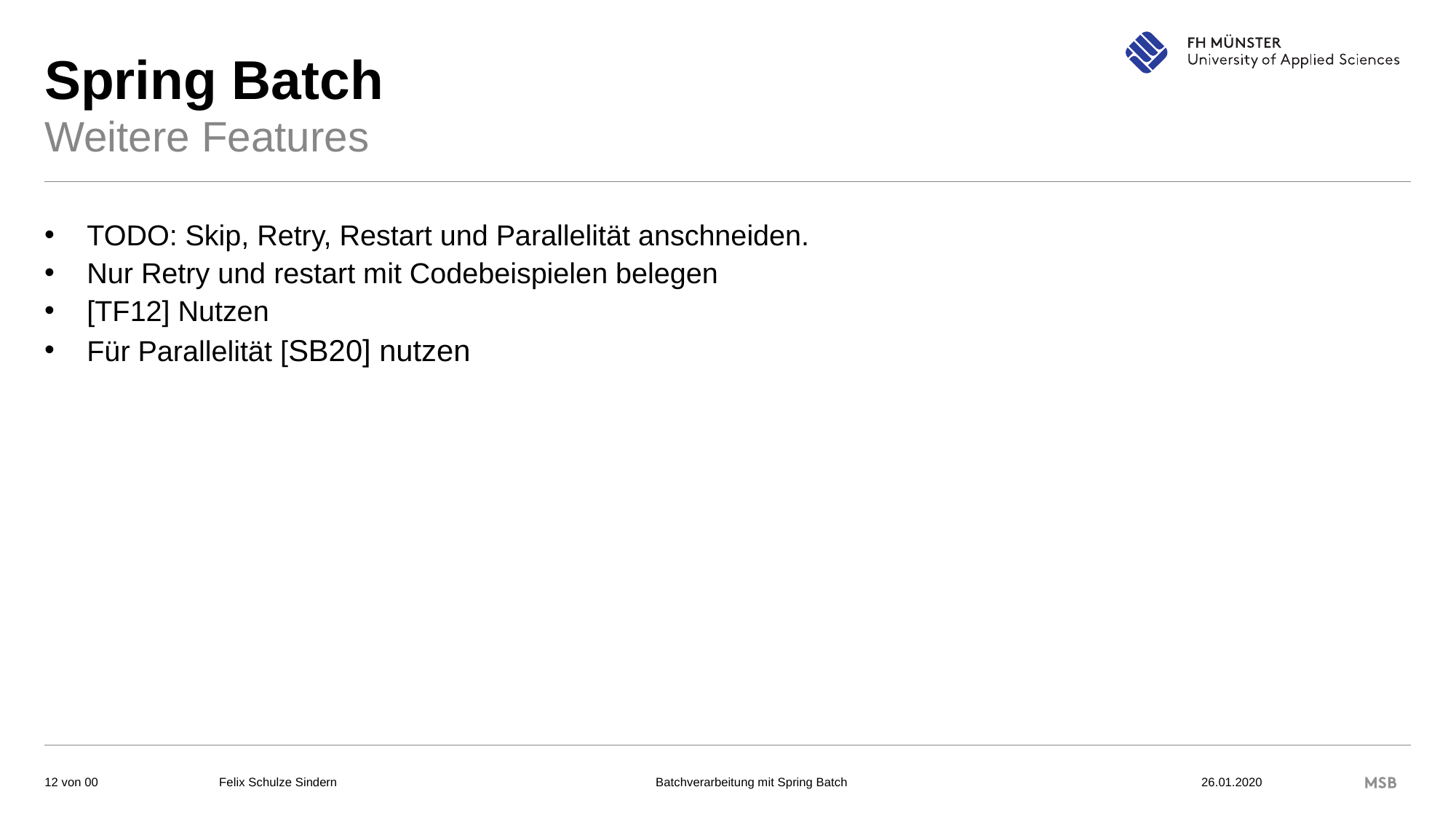

# Spring Batch
Weitere Features
TODO: Skip, Retry, Restart und Parallelität anschneiden.
Nur Retry und restart mit Codebeispielen belegen
[TF12] Nutzen
Für Parallelität [SB20] nutzen

Felix Schulze Sindern			Batchverarbeitung mit Spring Batch 				26.01.2020